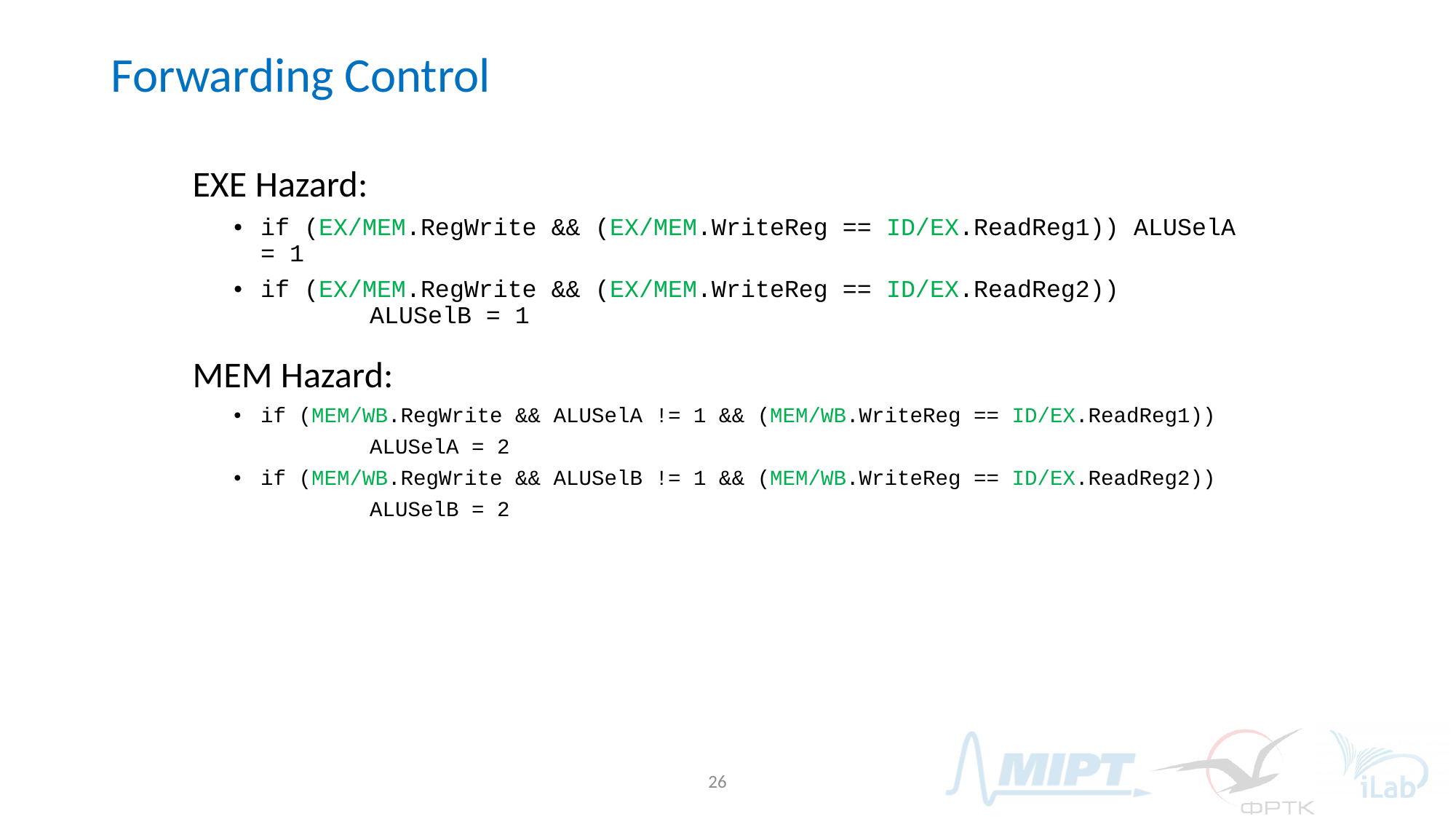

# Forwarding Control
EXE Hazard:
if (EX/MEM.RegWrite && (EX/MEM.WriteReg == ID/EX.ReadReg1))	ALUSelA = 1
if (EX/MEM.RegWrite && (EX/MEM.WriteReg == ID/EX.ReadReg2))
	ALUSelB = 1
MEM Hazard:
if (MEM/WB.RegWrite && ALUSelA != 1 && (MEM/WB.WriteReg == ID/EX.ReadReg1))
		ALUSelA = 2
if (MEM/WB.RegWrite && ALUSelB != 1 && (MEM/WB.WriteReg == ID/EX.ReadReg2))
		ALUSelB = 2